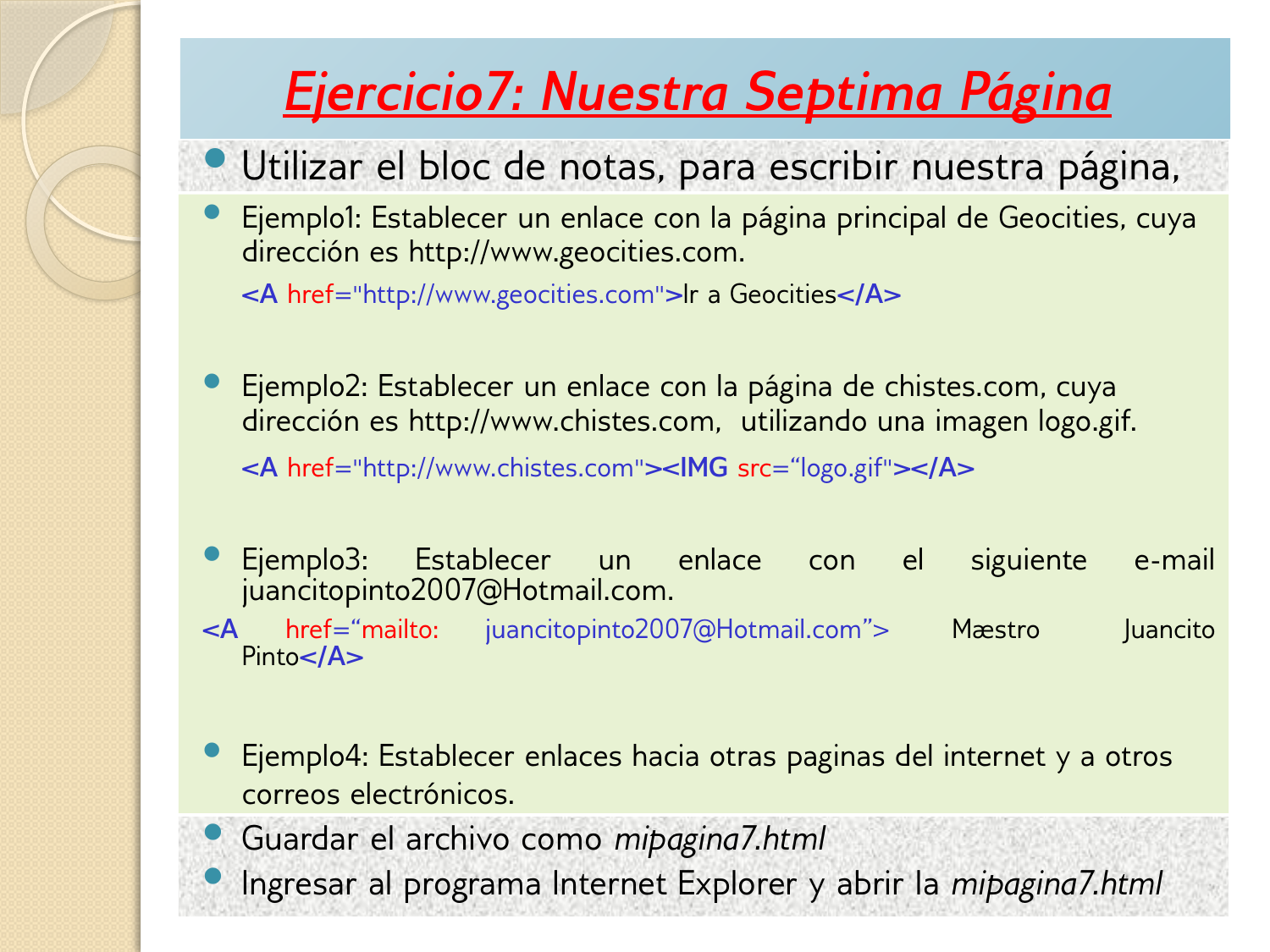

# Ejercicio7: Nuestra Septima Página
Utilizar el bloc de notas, para escribir nuestra página,
Ejemplo1: Establecer un enlace con la página principal de Geocities, cuya dirección es http://www.geocities.com.
	<A href="http://www.geocities.com">Ir a Geocities</A>

Ejemplo2: Establecer un enlace con la página de chistes.com, cuya dirección es http://www.chistes.com,  utilizando una imagen logo.gif.
	<A href="http://www.chistes.com"><IMG src=“logo.gif"></A>

Ejemplo3: Establecer un enlace con el siguiente e-mail juancitopinto2007@Hotmail.com.
<A href=“mailto: juancitopinto2007@Hotmail.com”>	Maestro	 Juancito Pinto</A>

Ejemplo4: Establecer enlaces hacia otras paginas del internet y a otros correos electrónicos.
Guardar el archivo como mipagina7.html
Ingresar al programa Internet Explorer y abrir la mipagina7.html